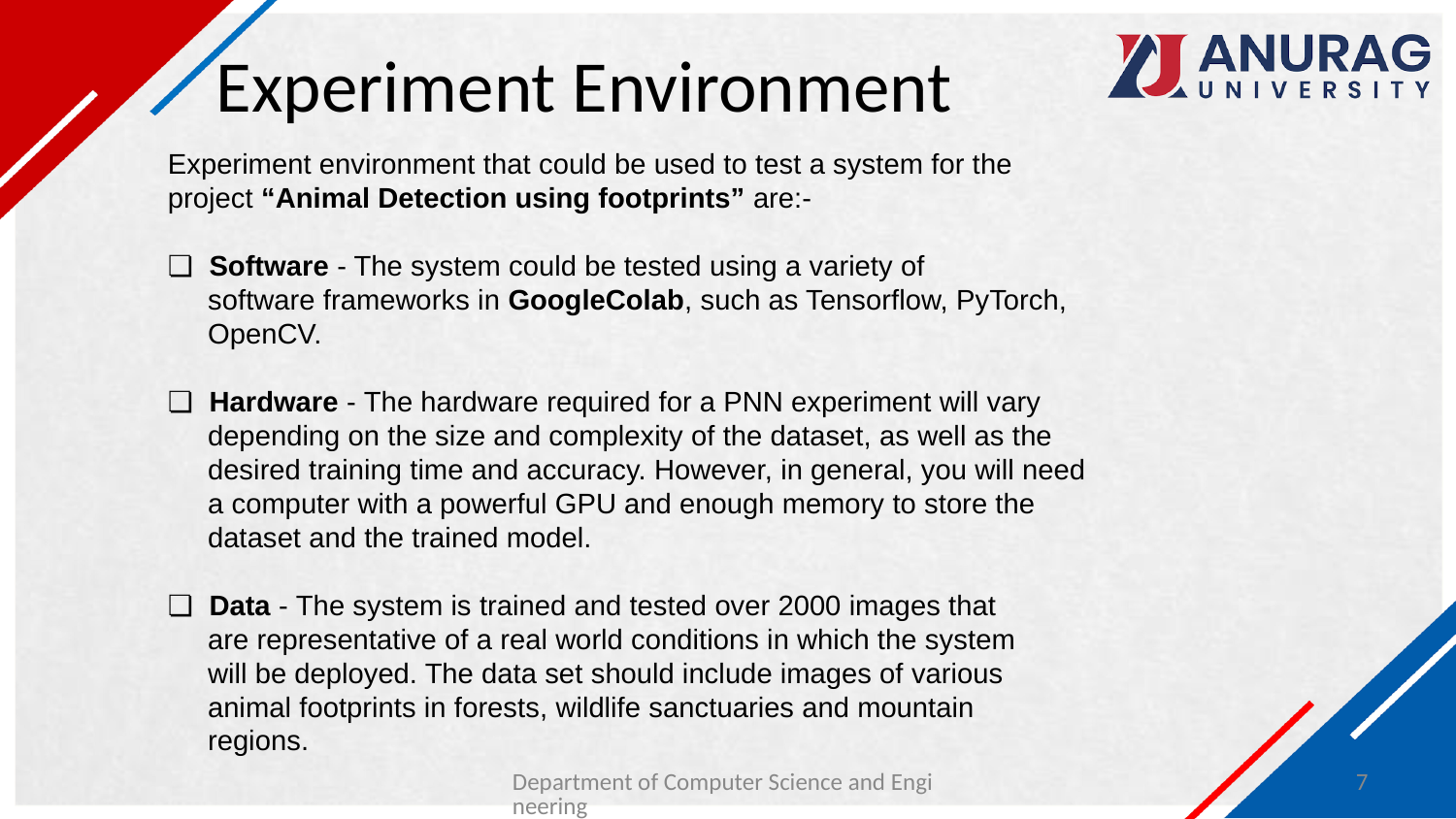

# Experiment Environment
Experiment environment that could be used to test a system for the project “Animal Detection using footprints” are:-

❏  Software - The system could be tested using a variety of
     software frameworks in GoogleColab, such as Tensorflow, PyTorch,
     OpenCV.

❏  Hardware - The hardware required for a PNN experiment will vary
     depending on the size and complexity of the dataset, as well as the
     desired training time and accuracy. However, in general, you will need
     a computer with a powerful GPU and enough memory to store the
     dataset and the trained model.

❏  Data - The system is trained and tested over 2000 images that
     are representative of a real world conditions in which the system
     will be deployed. The data set should include images of various
     animal footprints in forests, wildlife sanctuaries and mountain
     regions.

Department of Computer Science and Engineering
7